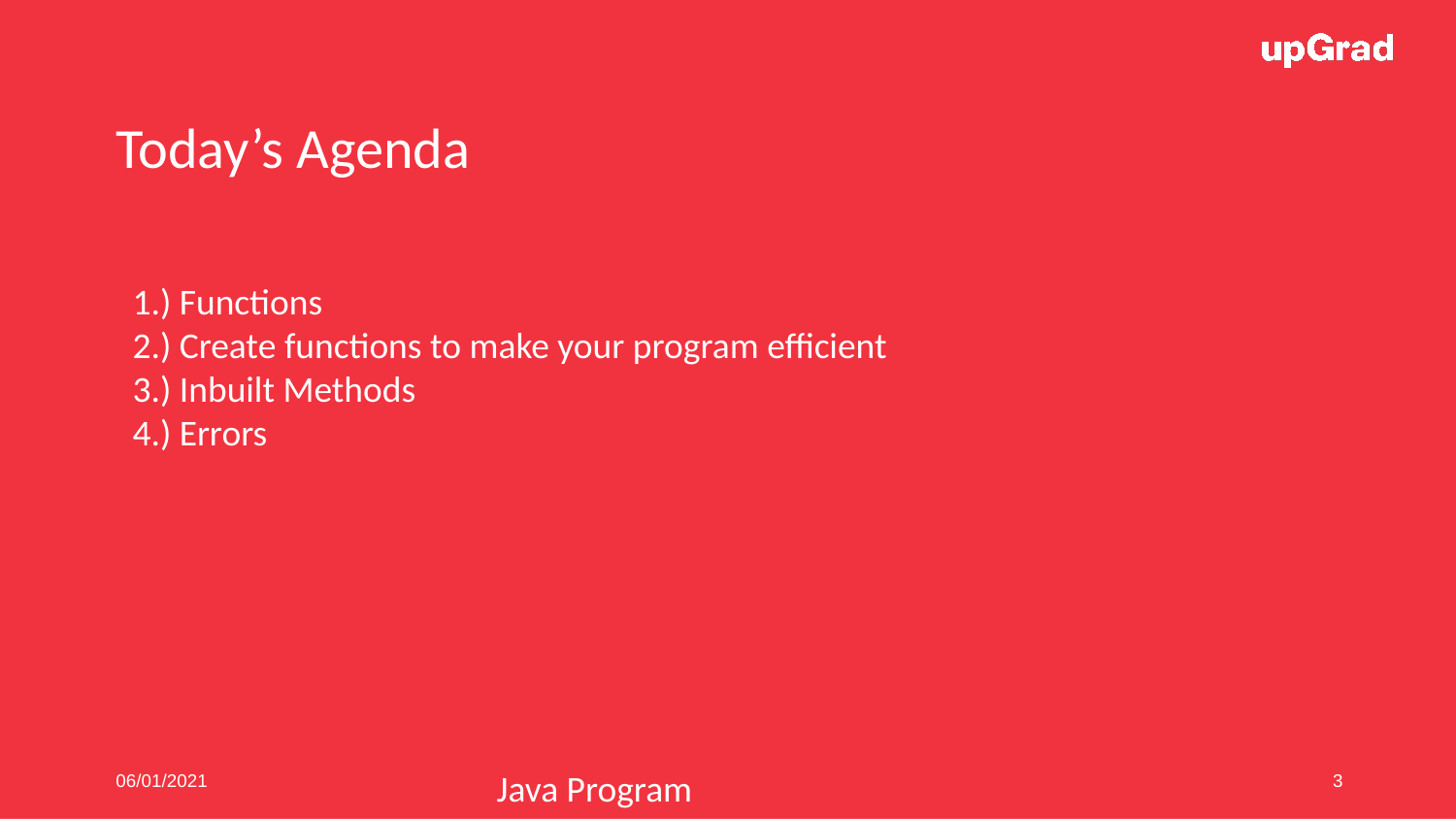

Today’s Agenda
1.) Functions
2.) Create functions to make your program efficient
3.) Inbuilt Methods
4.) Errors
06/01/2021
Java Program
3